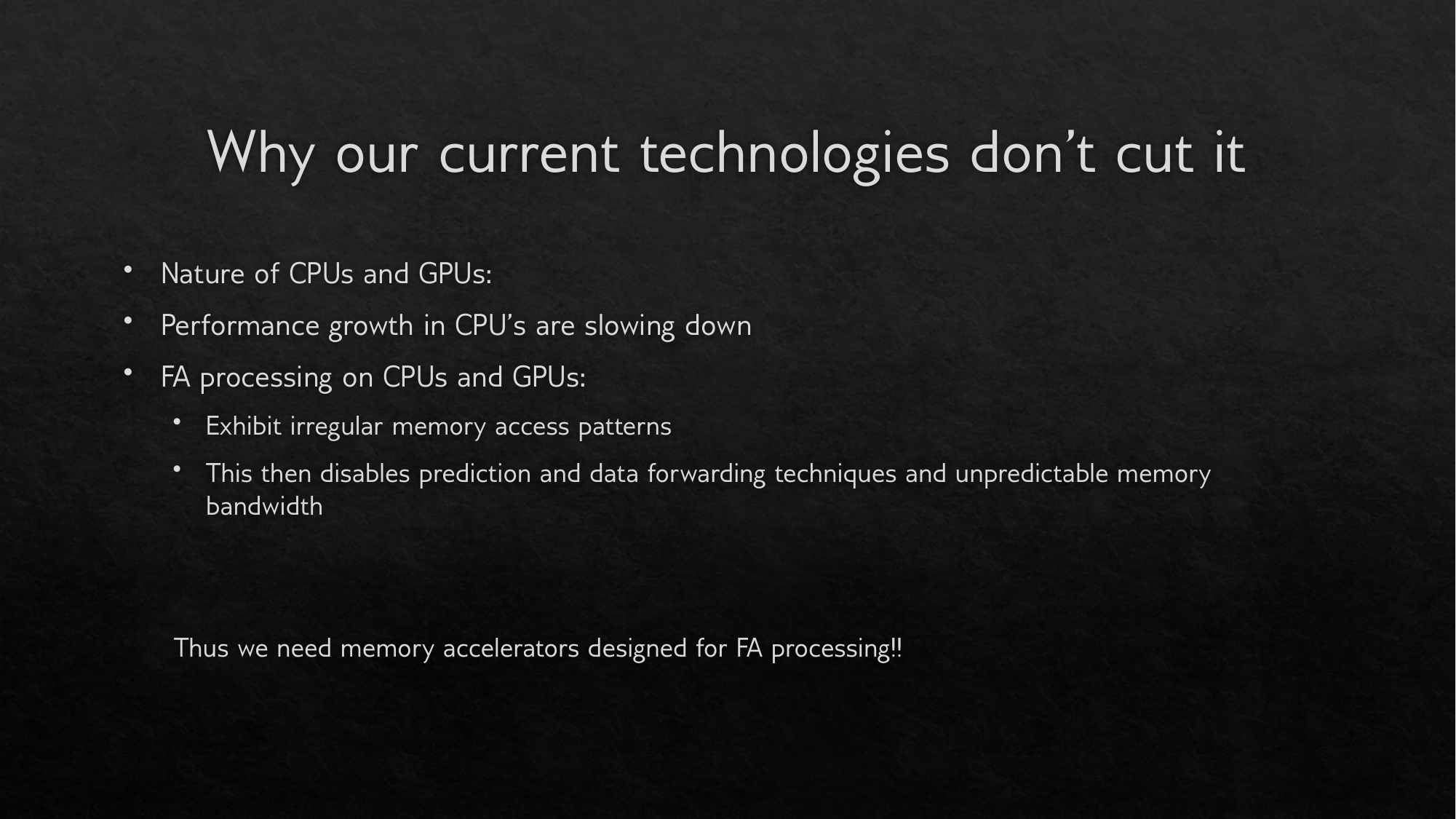

# Why our current technologies don’t cut it
Nature of CPUs and GPUs:
Performance growth in CPU’s are slowing down
FA processing on CPUs and GPUs:
Exhibit irregular memory access patterns
This then disables prediction and data forwarding techniques and unpredictable memory bandwidth

Thus we need memory accelerators designed for FA processing!!